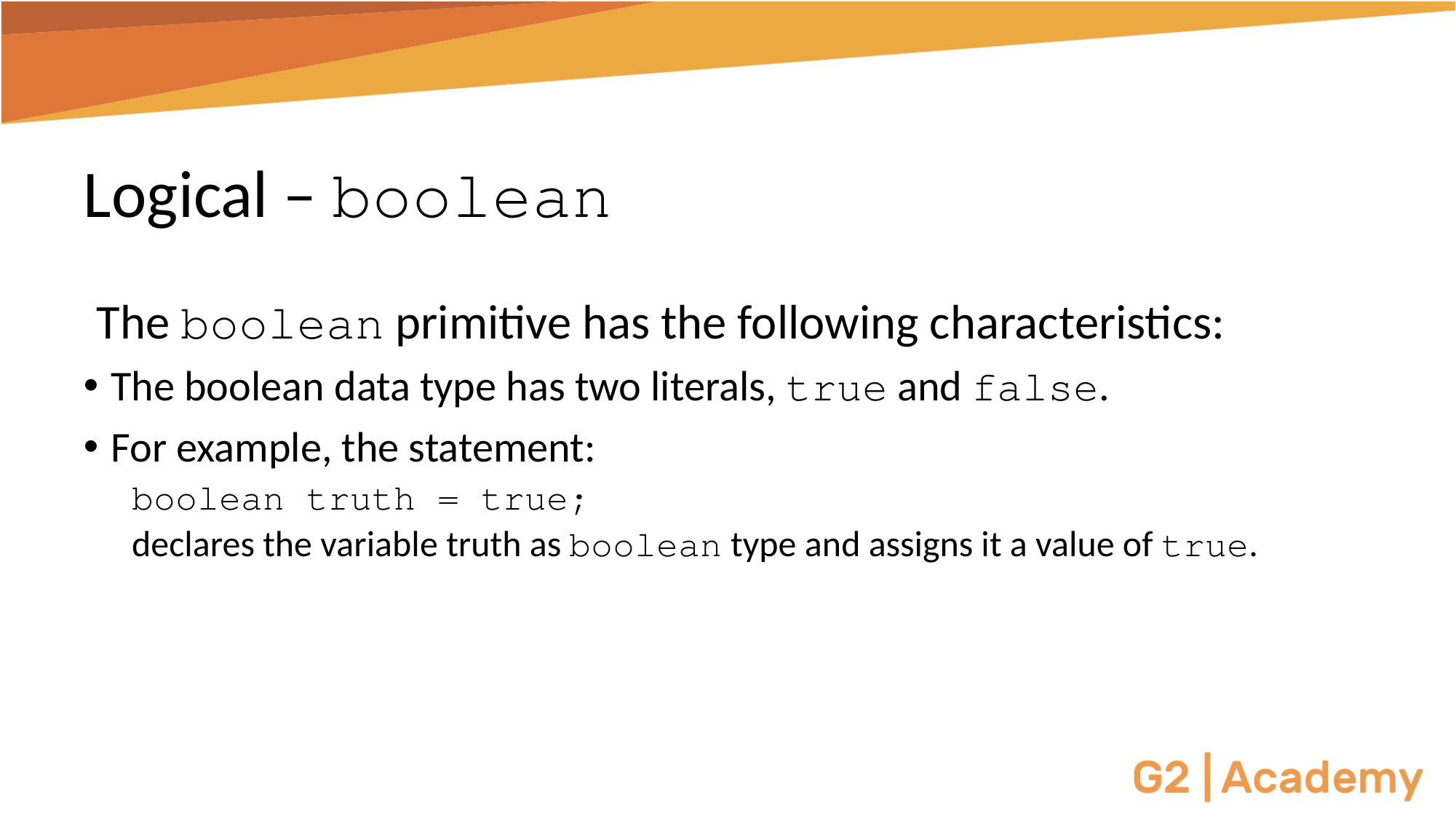

# Logical – boolean
The boolean primitive has the following characteristics:
The boolean data type has two literals, true and false.
For example, the statement:
boolean truth = true;
declares the variable truth as boolean type and assigns it a value of true.